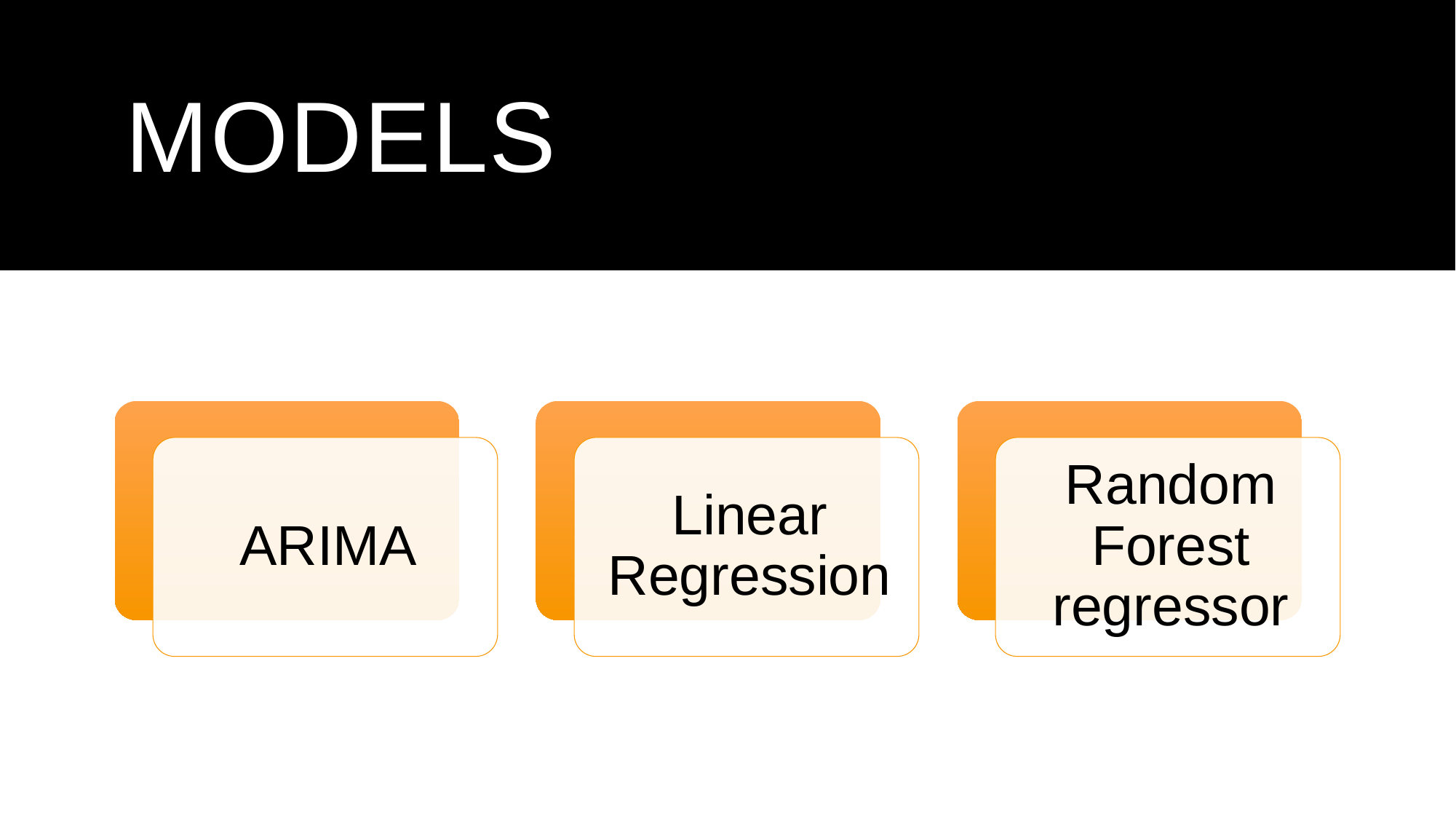

# Models
ARIMA
Linear Regression
Random Forest regressor